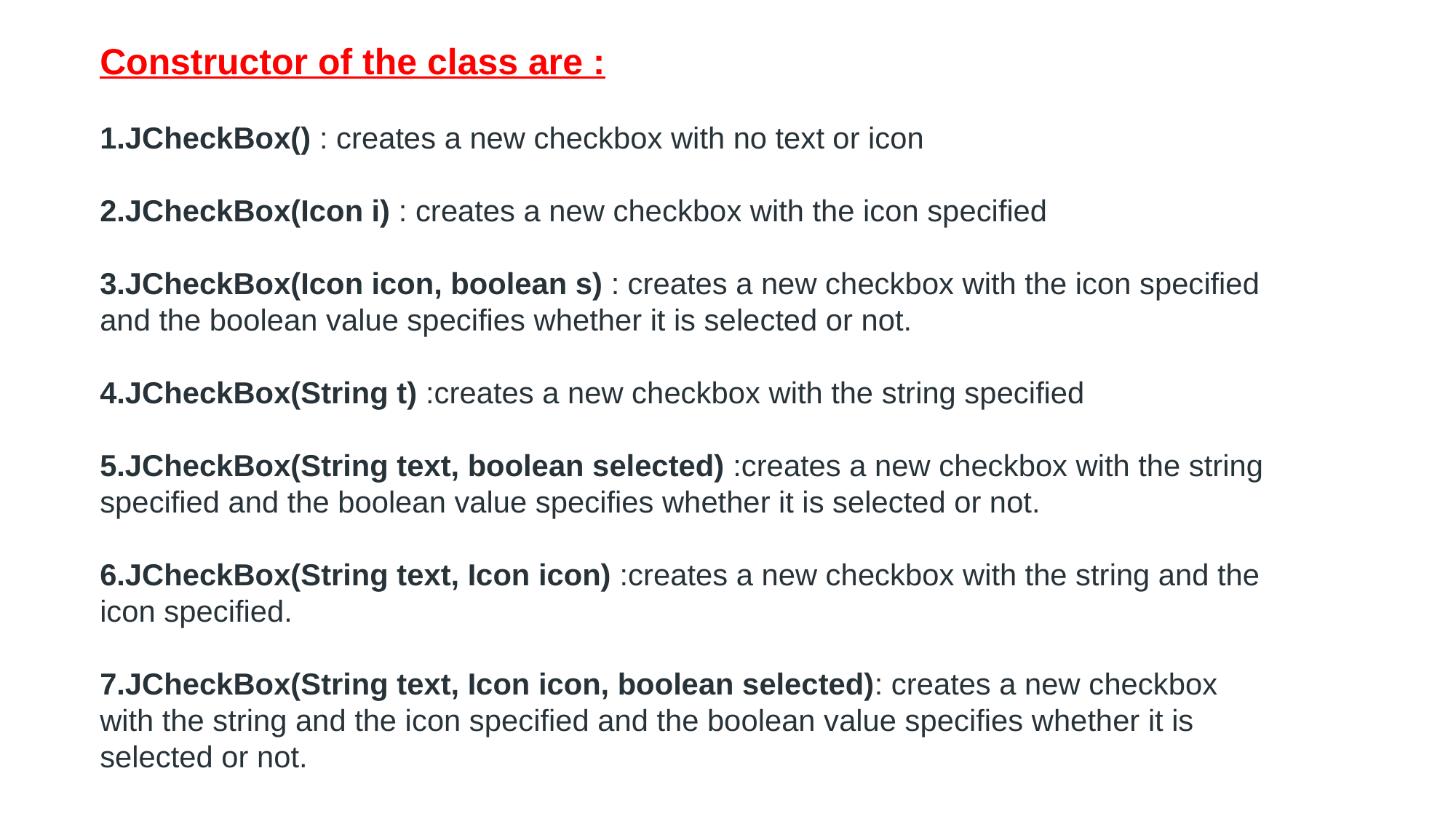

Constructor of the class are :

JCheckBox() : creates a new checkbox with no text or icon

JCheckBox(Icon i) : creates a new checkbox with the icon specified

JCheckBox(Icon icon, boolean s) : creates a new checkbox with the icon specified and the boolean value specifies whether it is selected or not.

JCheckBox(String t) :creates a new checkbox with the string specified

JCheckBox(String text, boolean selected) :creates a new checkbox with the string specified and the boolean value specifies whether it is selected or not.

JCheckBox(String text, Icon icon) :creates a new checkbox with the string and the icon specified.

JCheckBox(String text, Icon icon, boolean selected): creates a new checkbox with the string and the icon specified and the boolean value specifies whether it is selected or not.